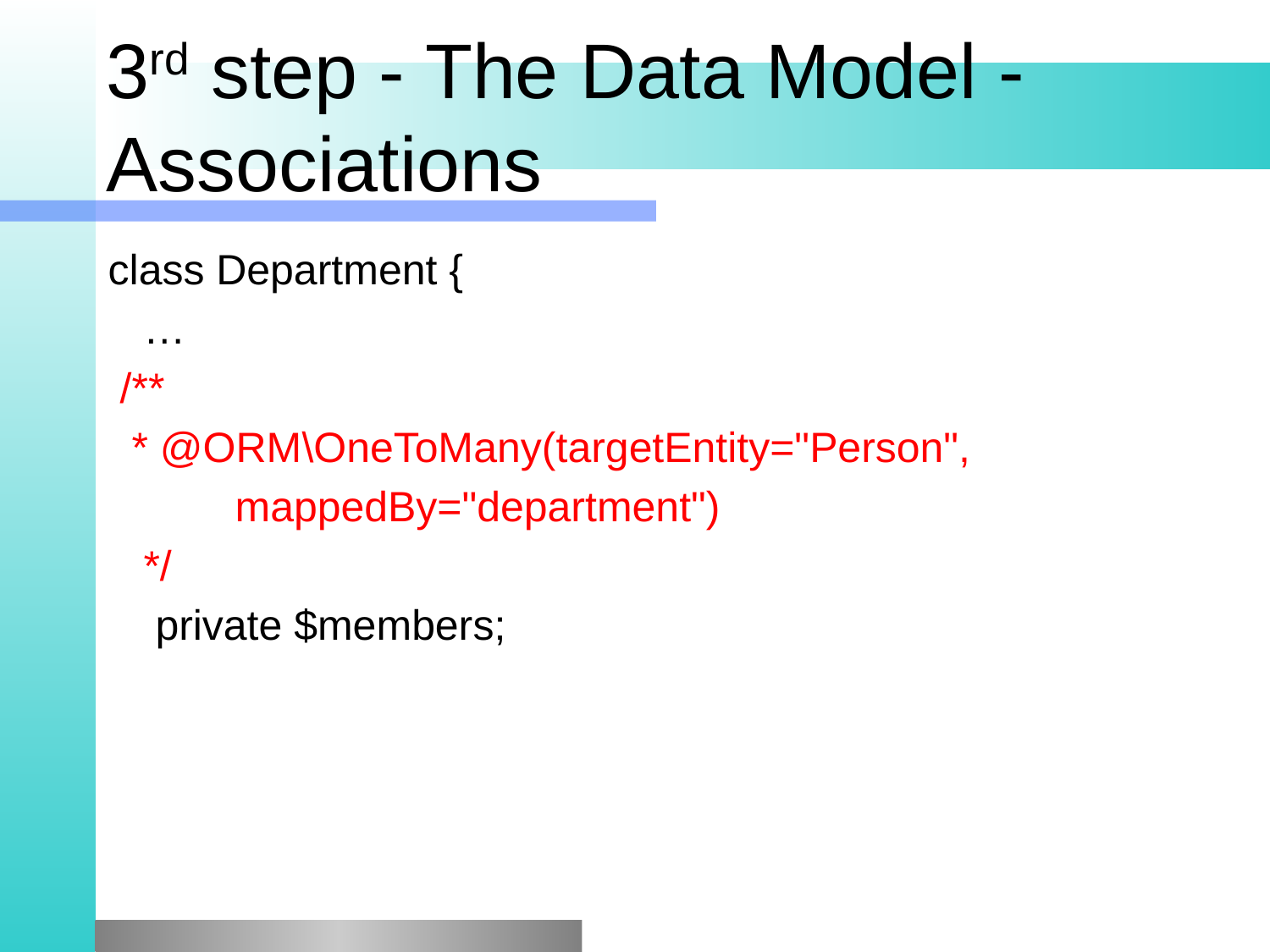

# 3rd step - The Data Model - Associations
class Department {
   …
 /**
  * @ORM\OneToMany(targetEntity="Person",
	mappedBy="department")
   */
    private $members;